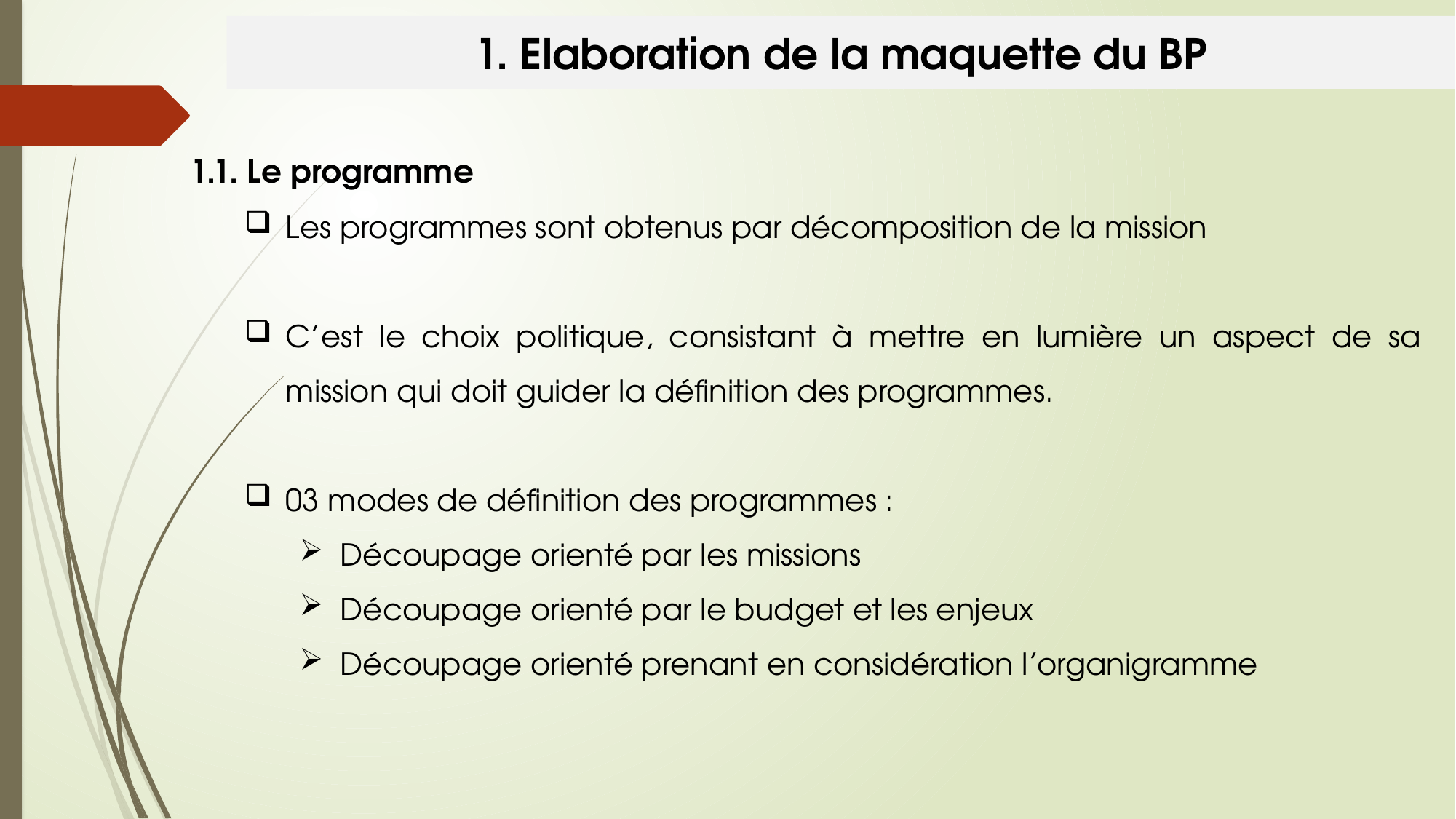

1. Elaboration de la maquette du BP

1.1. Le programme
Les programmes sont obtenus par décomposition de la mission

C’est le choix politique, consistant à mettre en lumière un aspect de sa mission qui doit guider la définition des programmes.

03 modes de définition des programmes :
Découpage orienté par les missions
Découpage orienté par le budget et les enjeux
Découpage orienté prenant en considération l’organigramme